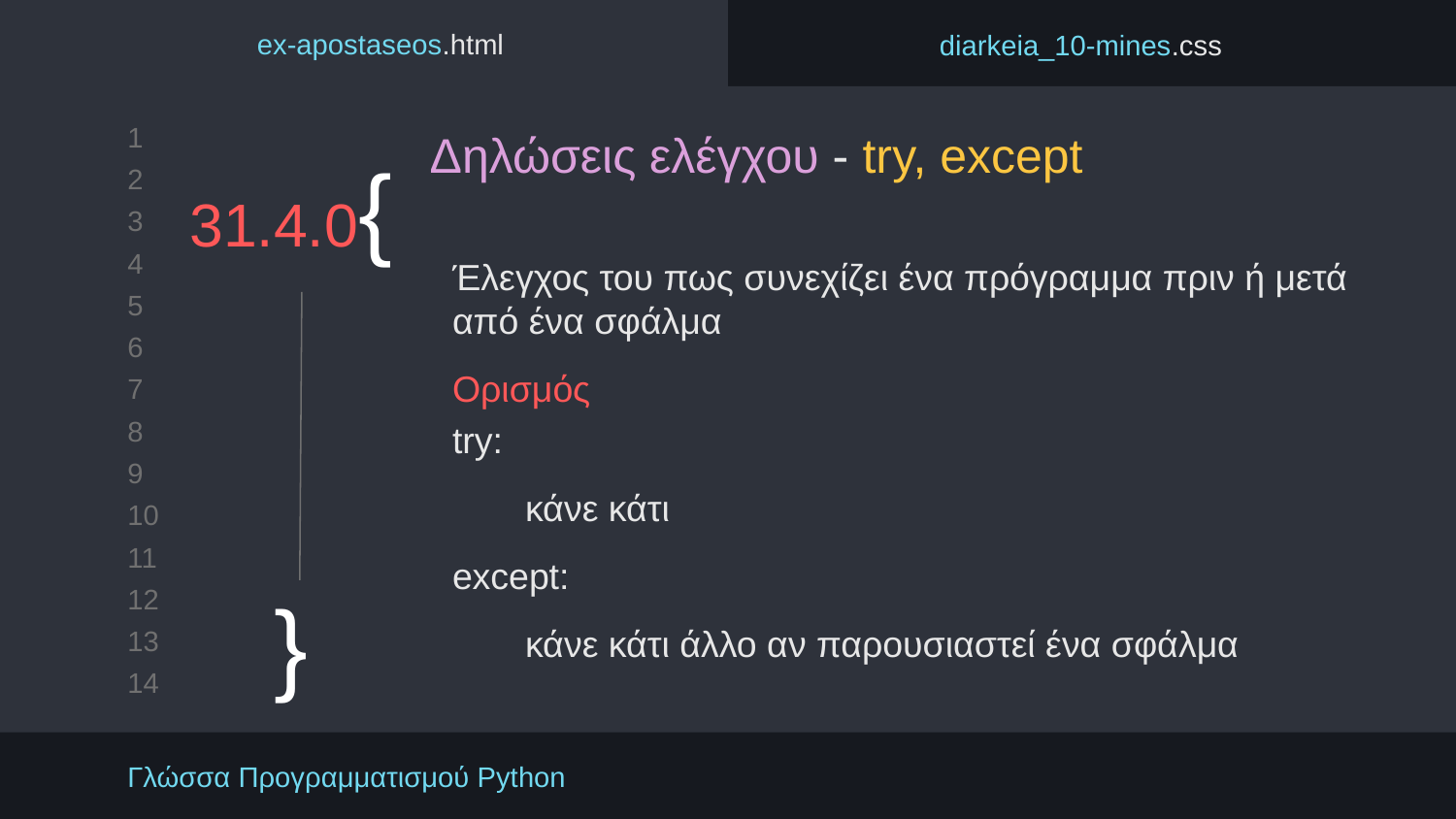

ex-apostaseos.html
diarkeia_10-mines.css
Δηλώσεις ελέγχου - try, except
# 31.4.0{

Έλεγχος του πως συνεχίζει ένα πρόγραμμα πριν ή μετά από ένα σφάλμα
Ορισμός
try:
κάνε κάτι
except:
κάνε κάτι άλλο αν παρουσιαστεί ένα σφάλμα

}
Γλώσσα Προγραμματισμού Python